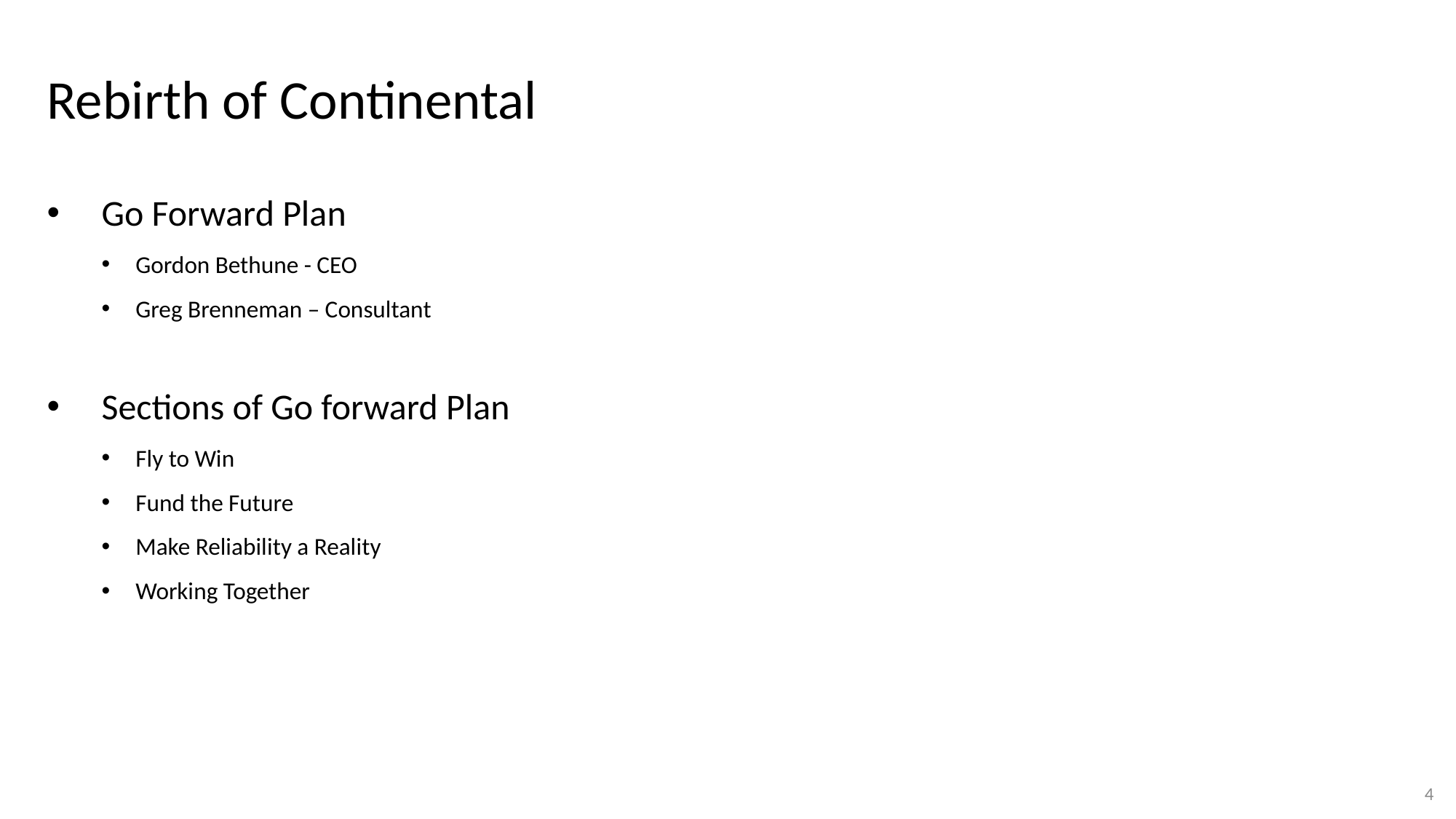

# Rebirth of Continental
Go Forward Plan
Gordon Bethune - CEO
Greg Brenneman – Consultant

Sections of Go forward Plan
Fly to Win
Fund the Future
Make Reliability a Reality
Working Together

4